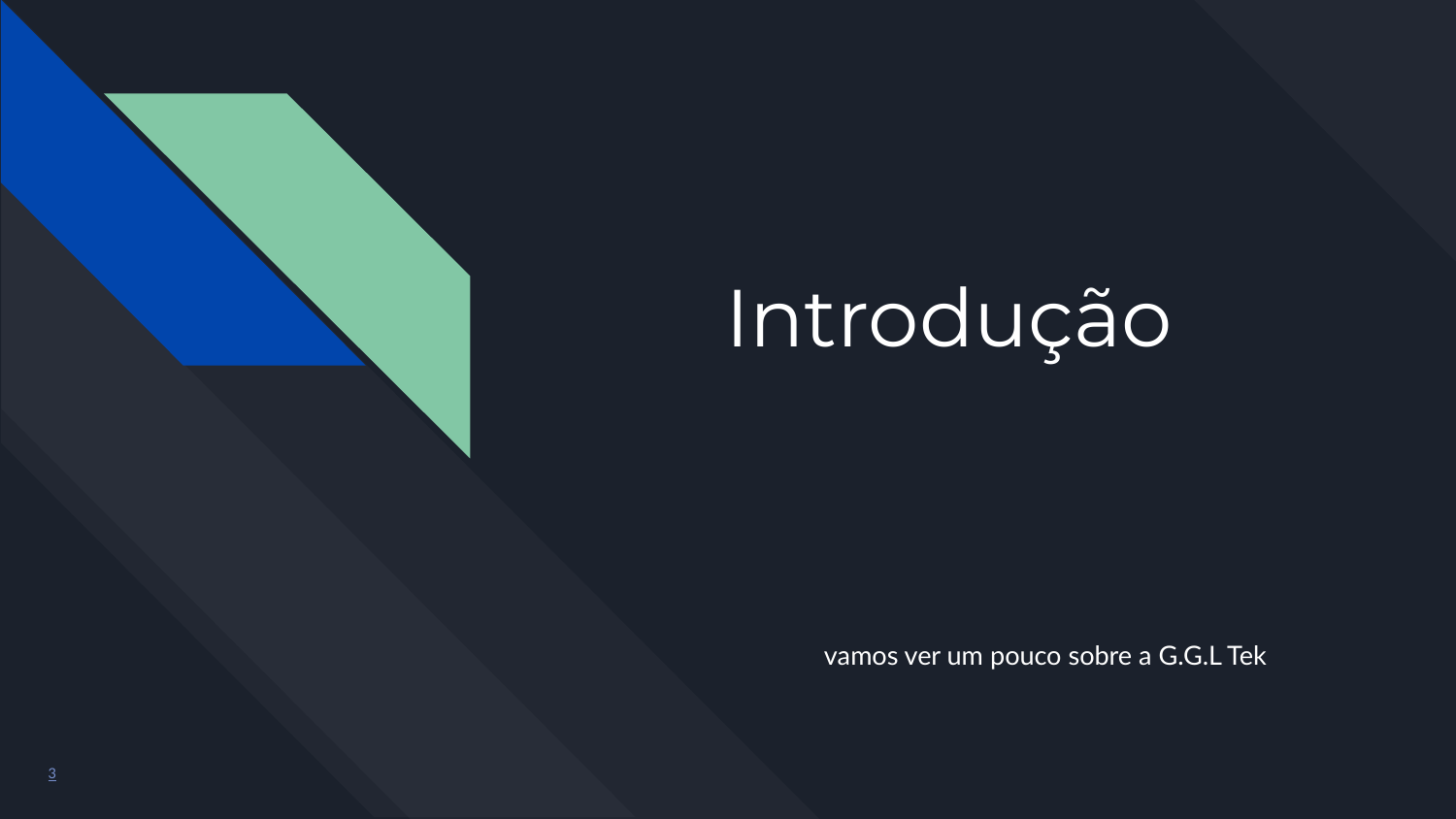

# Introdução
vamos ver um pouco sobre a G.G.L Tek
3